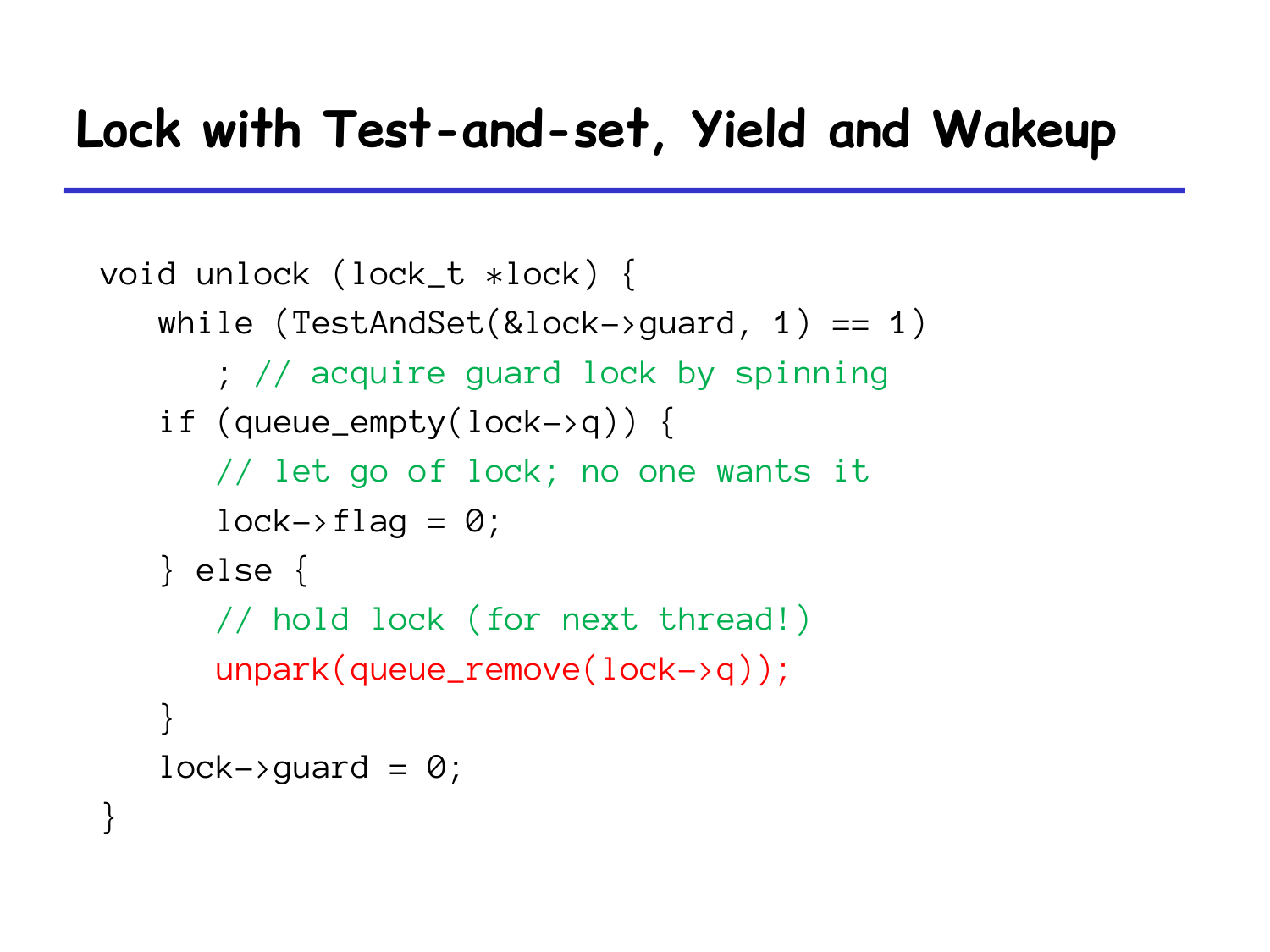

# Lock with Test-and-set, Yield and Wakeup
void unlock (lock_t *lock) {
   while (TestAndSet(&lock->guard, 1) == 1)
      ; // acquire guard lock by spinning
   if (queue_empty(lock->q)) {
      // let go of lock; no one wants it
      lock->flag = 0;
   } else {
      // hold lock (for next thread!)
      unpark(queue_remove(lock->q));
   }
   lock->guard = 0;
}
32